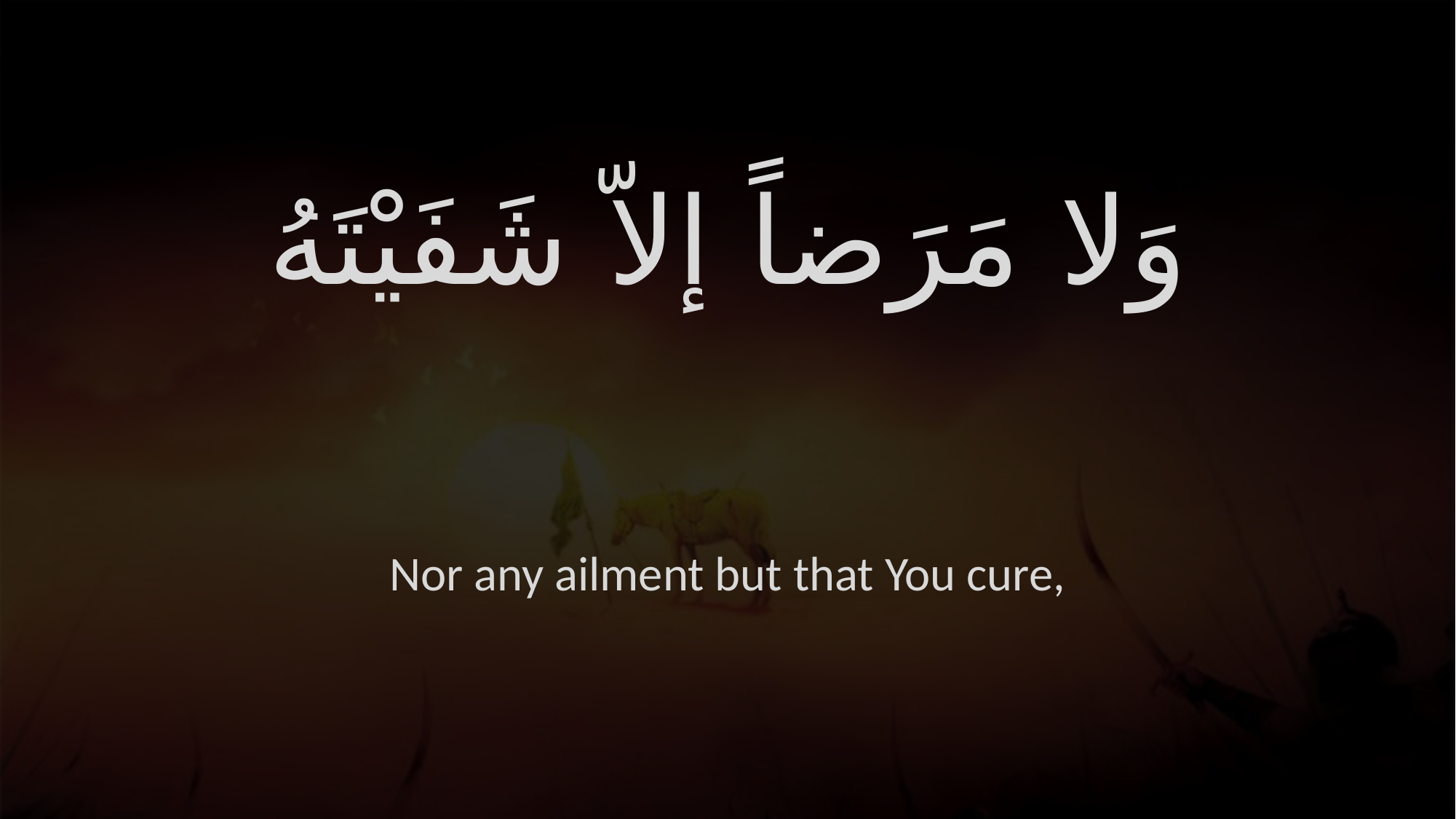

# وَلا مَرَضاً إلاّ شَفَيْتَهُ
Nor any ailment but that You cure,